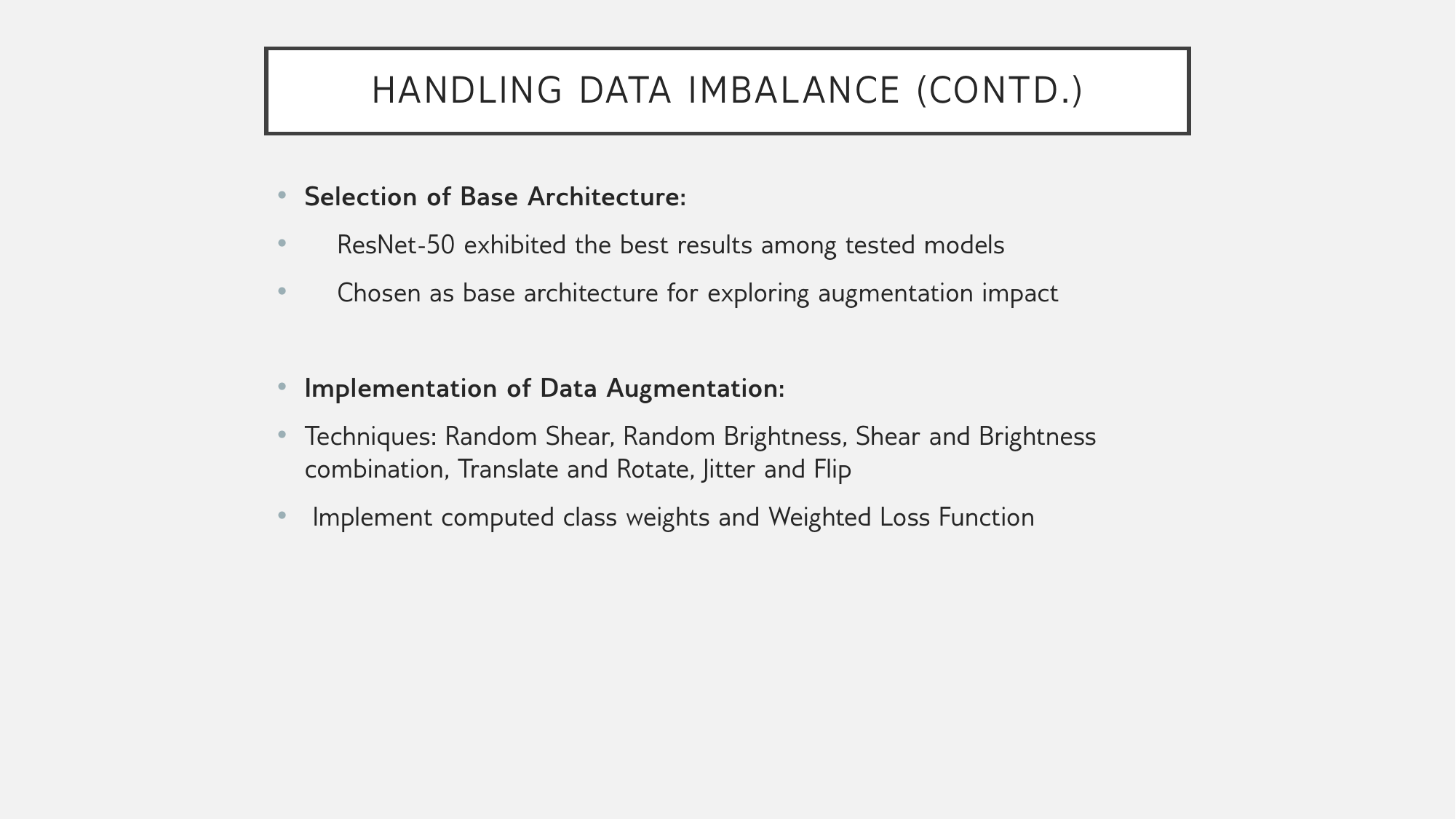

# Handling Data Imbalance (Contd.)
Selection of Base Architecture:
    ResNet-50 exhibited the best results among tested models
    Chosen as base architecture for exploring augmentation impact

Implementation of Data Augmentation:
Techniques: Random Shear, Random Brightness, Shear and Brightness combination, Translate and Rotate, Jitter and Flip
 Implement computed class weights and Weighted Loss Function